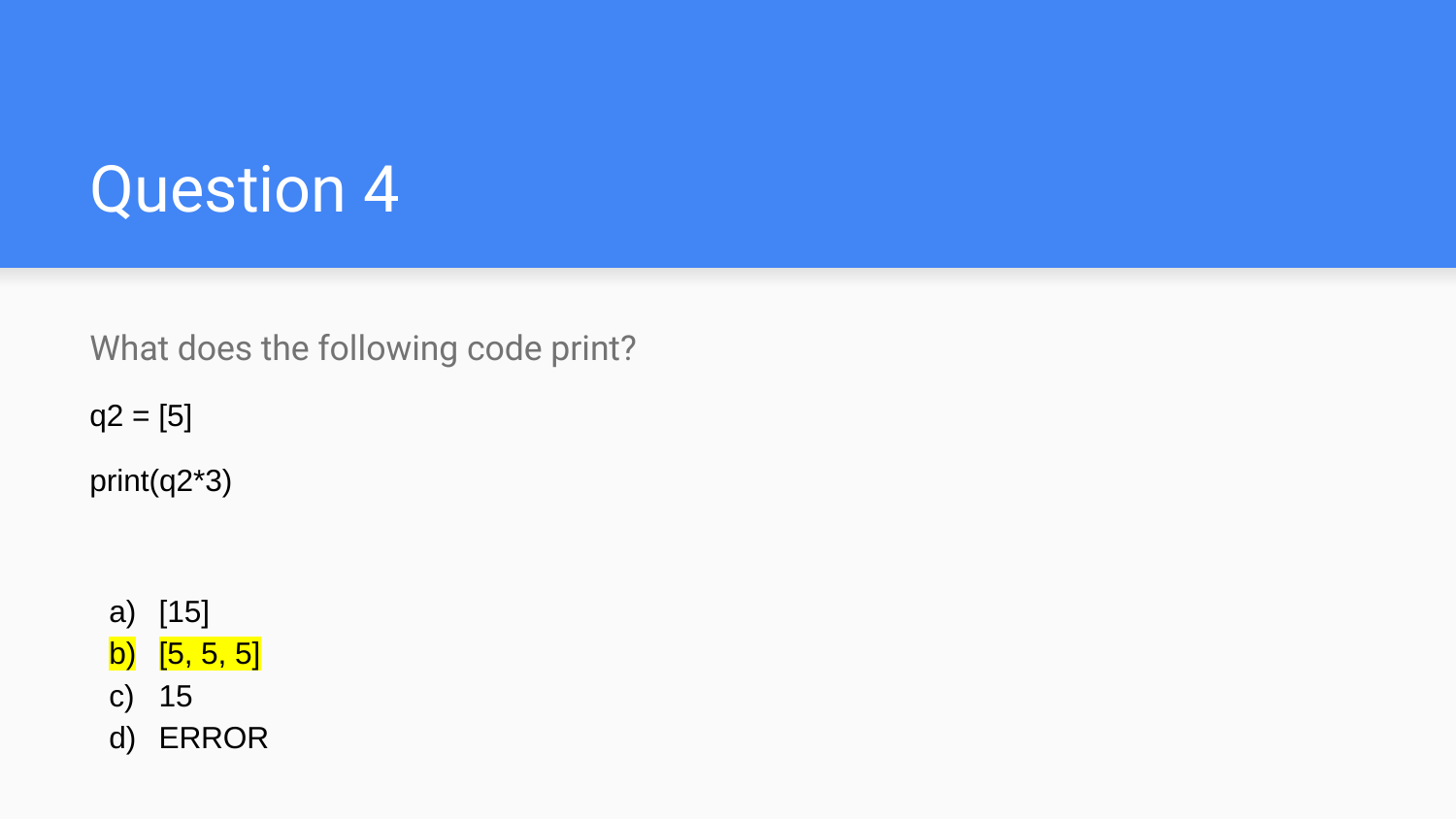

# Question 4
What does the following code print?
q2 = [5]
print(q2*3)

[15]
[5, 5, 5]
15
ERROR